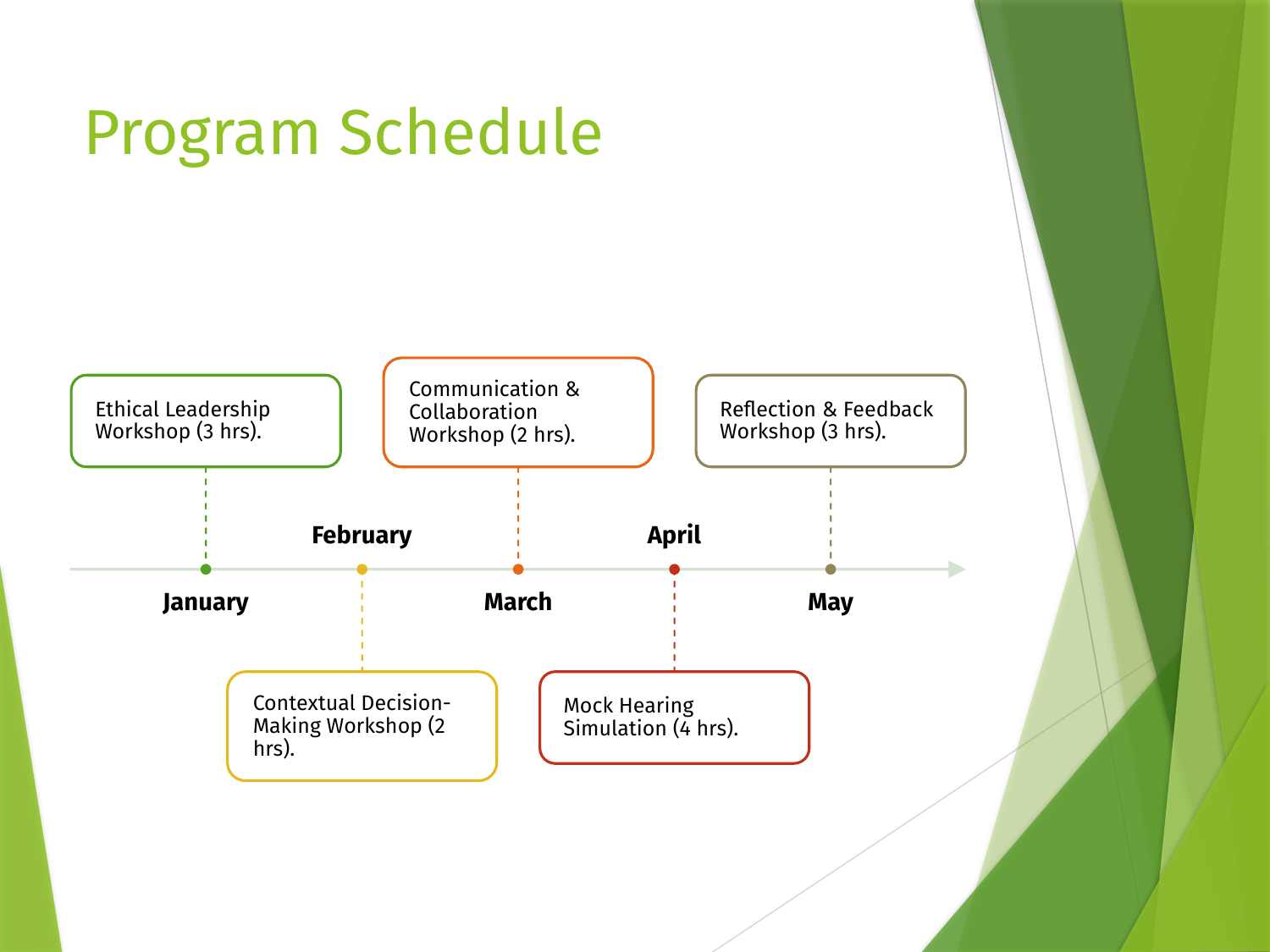

# Program Schedule
January
Ethical Leadership Workshop (3 hrs).
February
Contextual Decision-Making Workshop (2 hrs).
March
Communication & Collaboration Workshop (2 hrs).
April
Mock Hearing Simulation (4 hrs).
May
Reflection & Feedback Workshop (3 hrs).